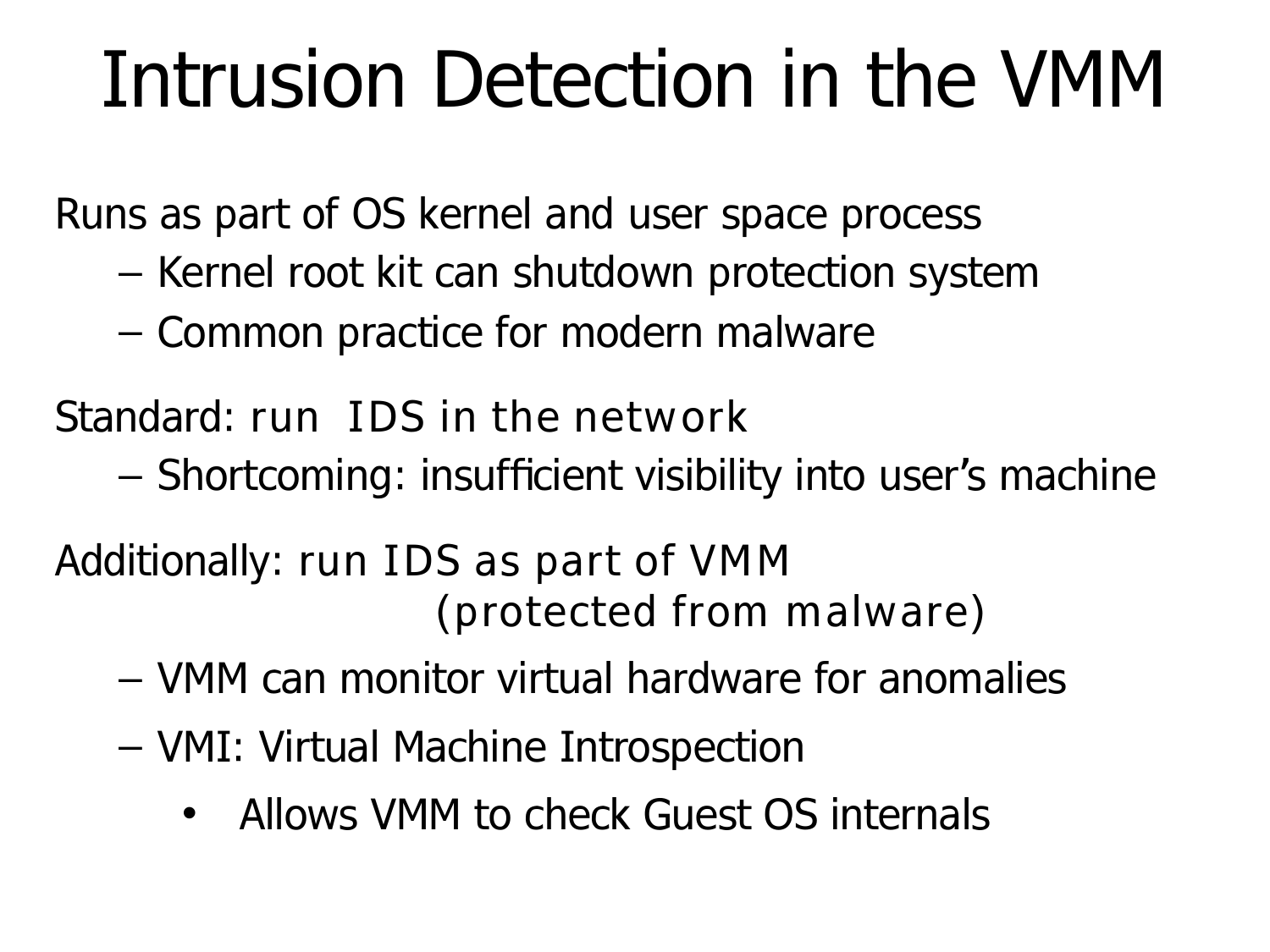

# Intrusion Detection in the VMM
Runs as part of OS kernel and user space process
Kernel root kit can shutdown protection system
Common practice for modern malware
Standard: run  IDS in the network
Shortcoming: insufficient visibility into user’s machine
Additionally: run IDS as part of VMM
			(protected from malware)
VMM can monitor virtual hardware for anomalies
VMI: Virtual Machine Introspection
  Allows VMM to check Guest OS internals